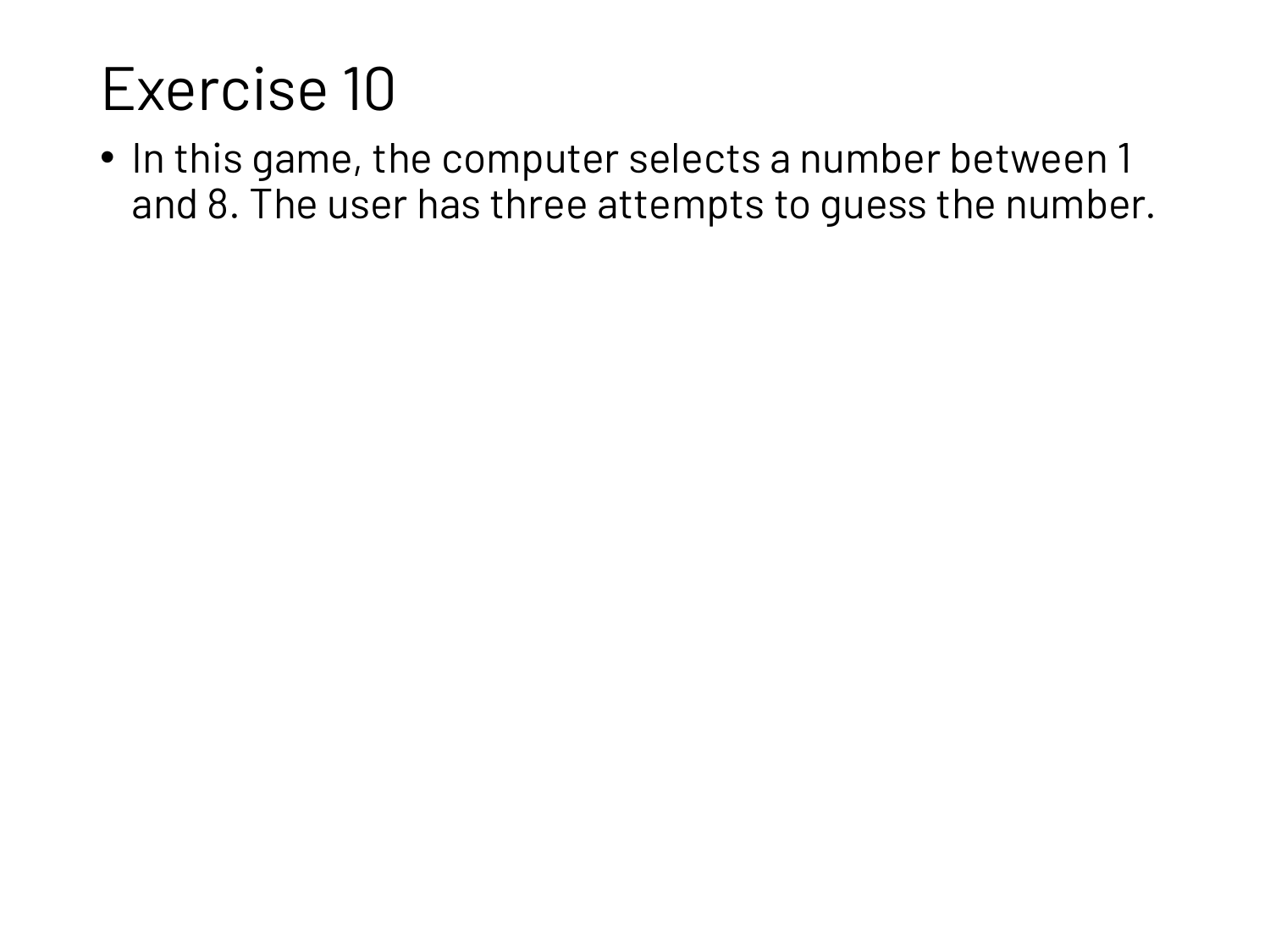

# Exercise 10
In this game, the computer selects a number between 1 and 8. The user has three attempts to guess the number.